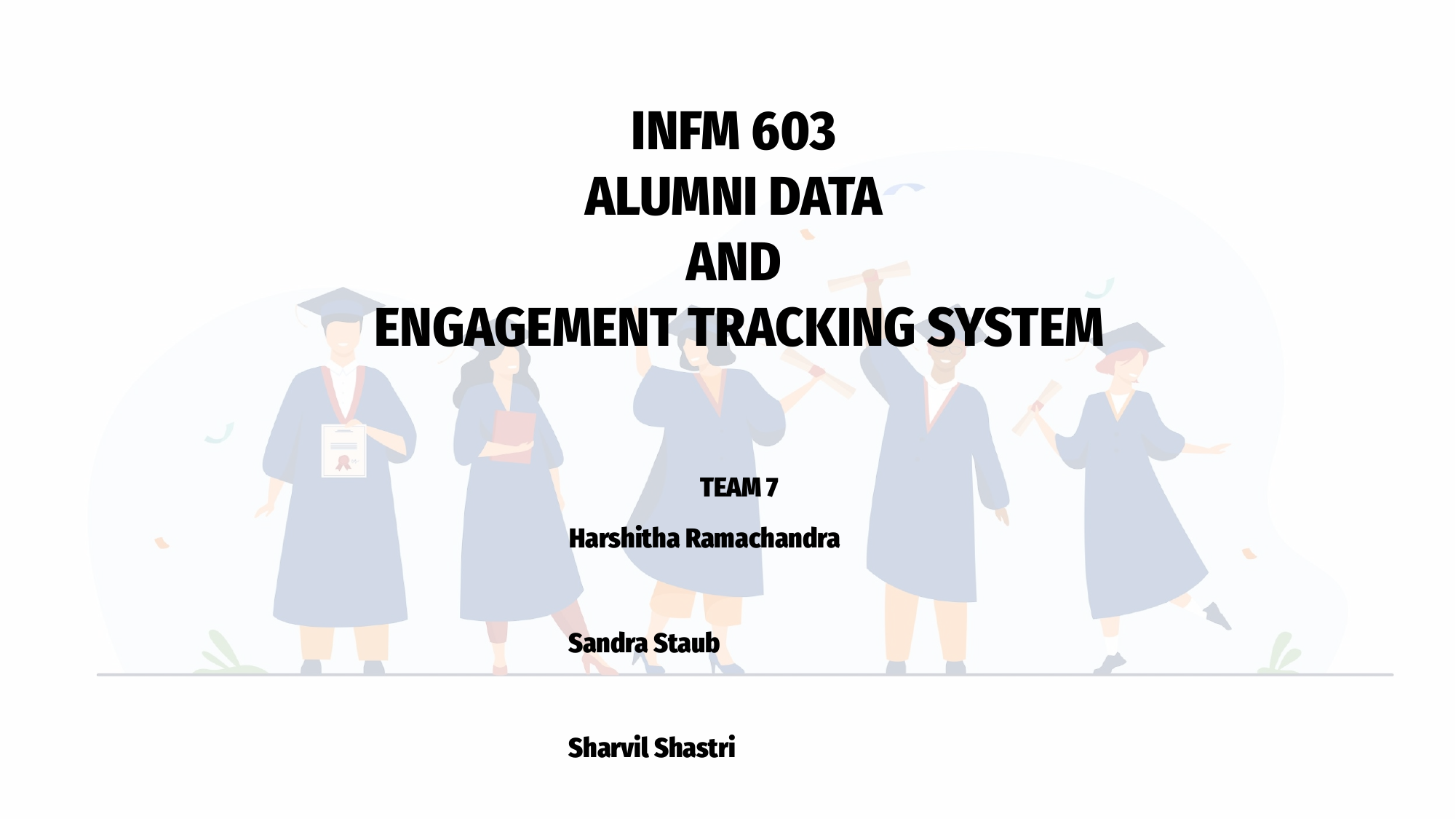

INFM 603
ALUMNI DATA
AND
ENGAGEMENT TRACKING SYSTEM
TEAM 7
Harshitha Ramachandra                                                                                                                                               Sandra Staub                                                                                                                                                          Sharvil Shastri                                                                                                                                                      Shashank Ramprasad